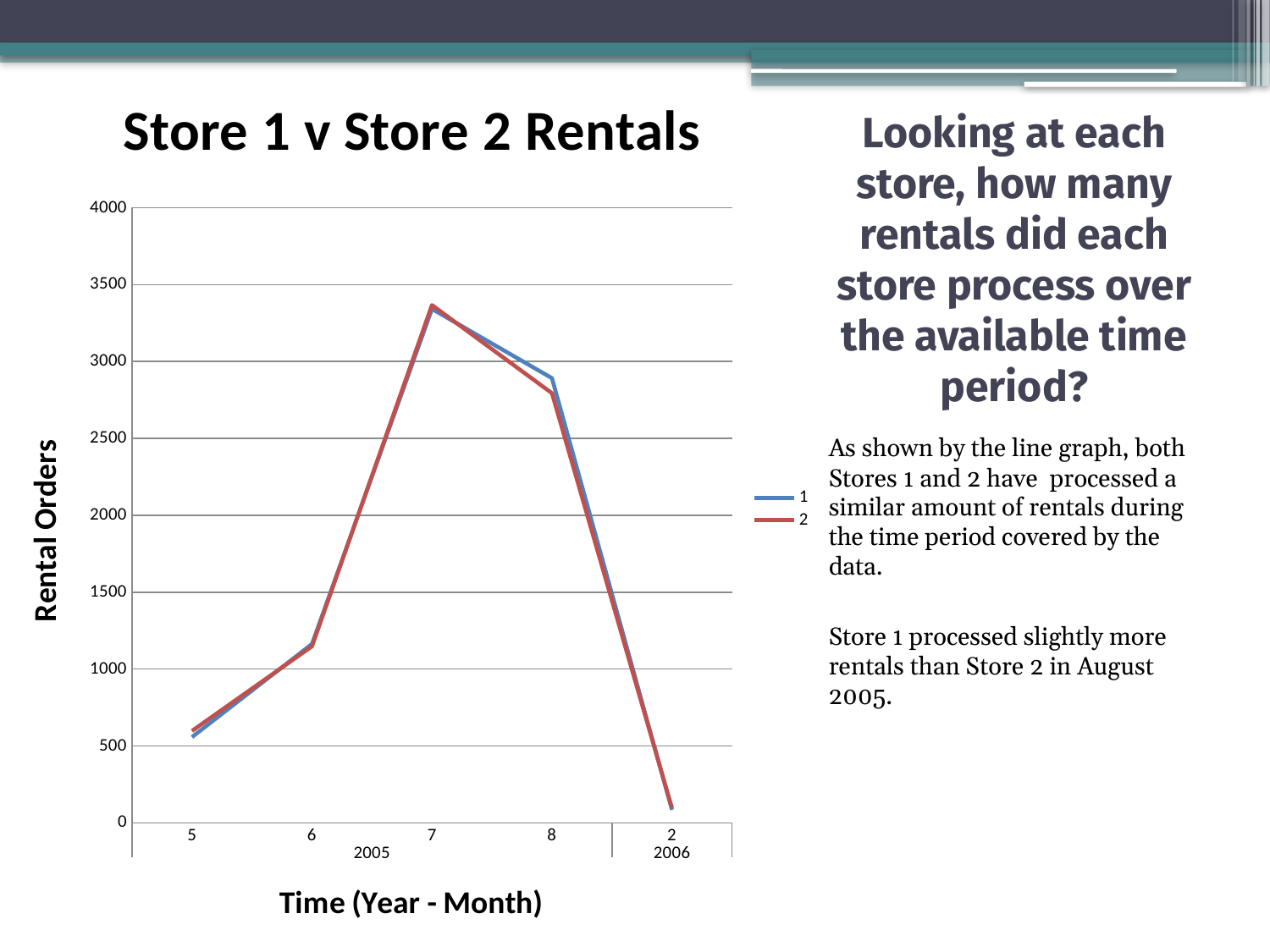

### Chart: Store 1 v Store 2 Rentals

| Category | 1 | 2 |
|---|---|---|
| 5 | 558.0 | 598.0 |
| 6 | 1163.0 | 1148.0 |
| 7 | 3342.0 | 3367.0 |
| 8 | 2892.0 | 2794.0 |
| 2 | 85.0 | 97.0 |
# Looking at each store, how many rentals did each store process over the available time period?
As shown by the line graph, both Stores 1 and 2 have  processed a similar amount of rentals during the time period covered by the data.

Store 1 processed slightly more rentals than Store 2 in August 2005.